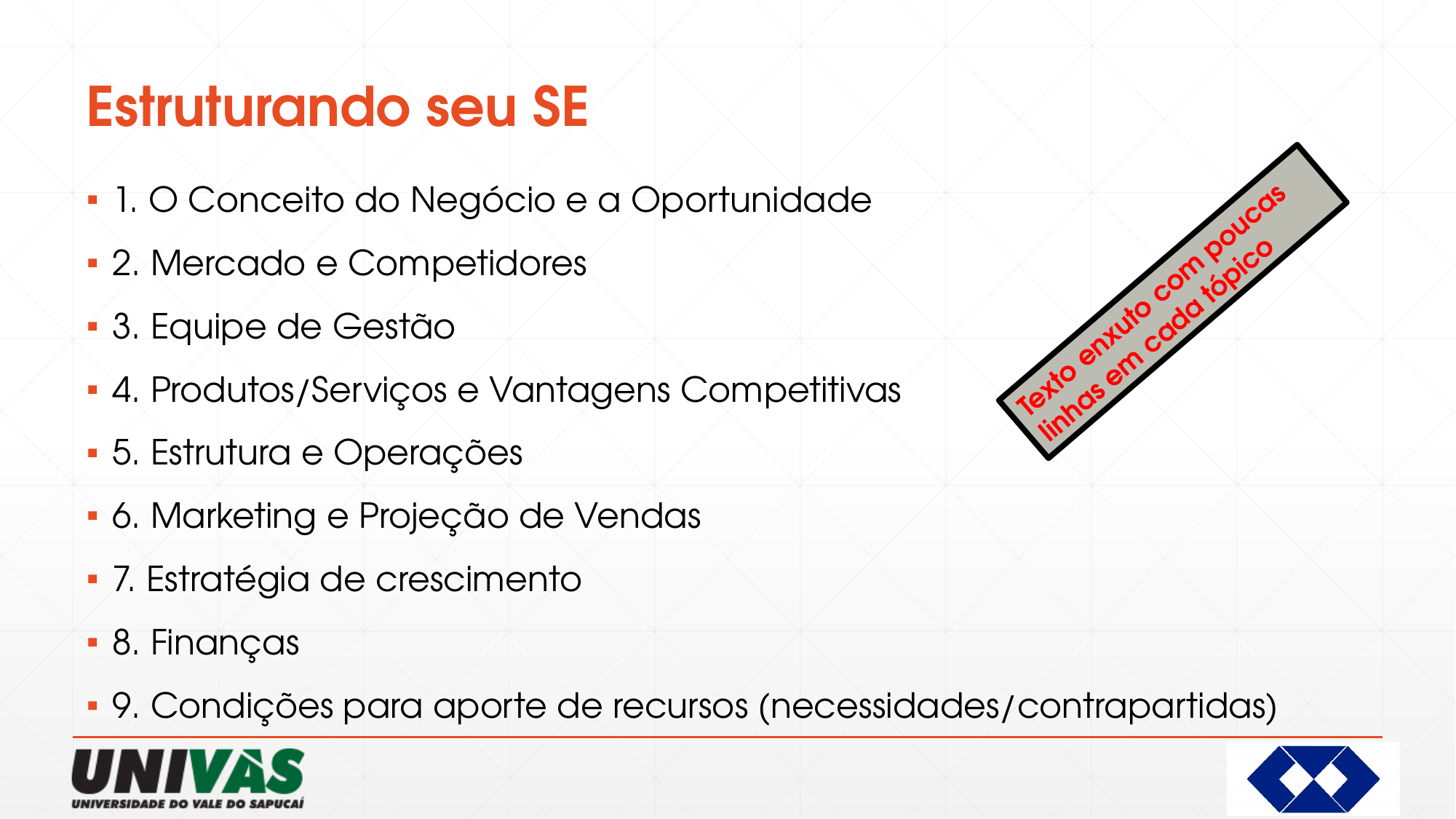

# Estruturando seu SE
1. O Conceito do Negócio e a Oportunidade
2. Mercado e Competidores
3. Equipe de Gestão
4. Produtos/Serviços e Vantagens Competitivas
5. Estrutura e Operações
6. Marketing e Projeção de Vendas
7. Estratégia de crescimento
8. Finanças
9. Condições para aporte de recursos (necessidades/contrapartidas)
Texto enxuto com poucas linhas em cada tópico